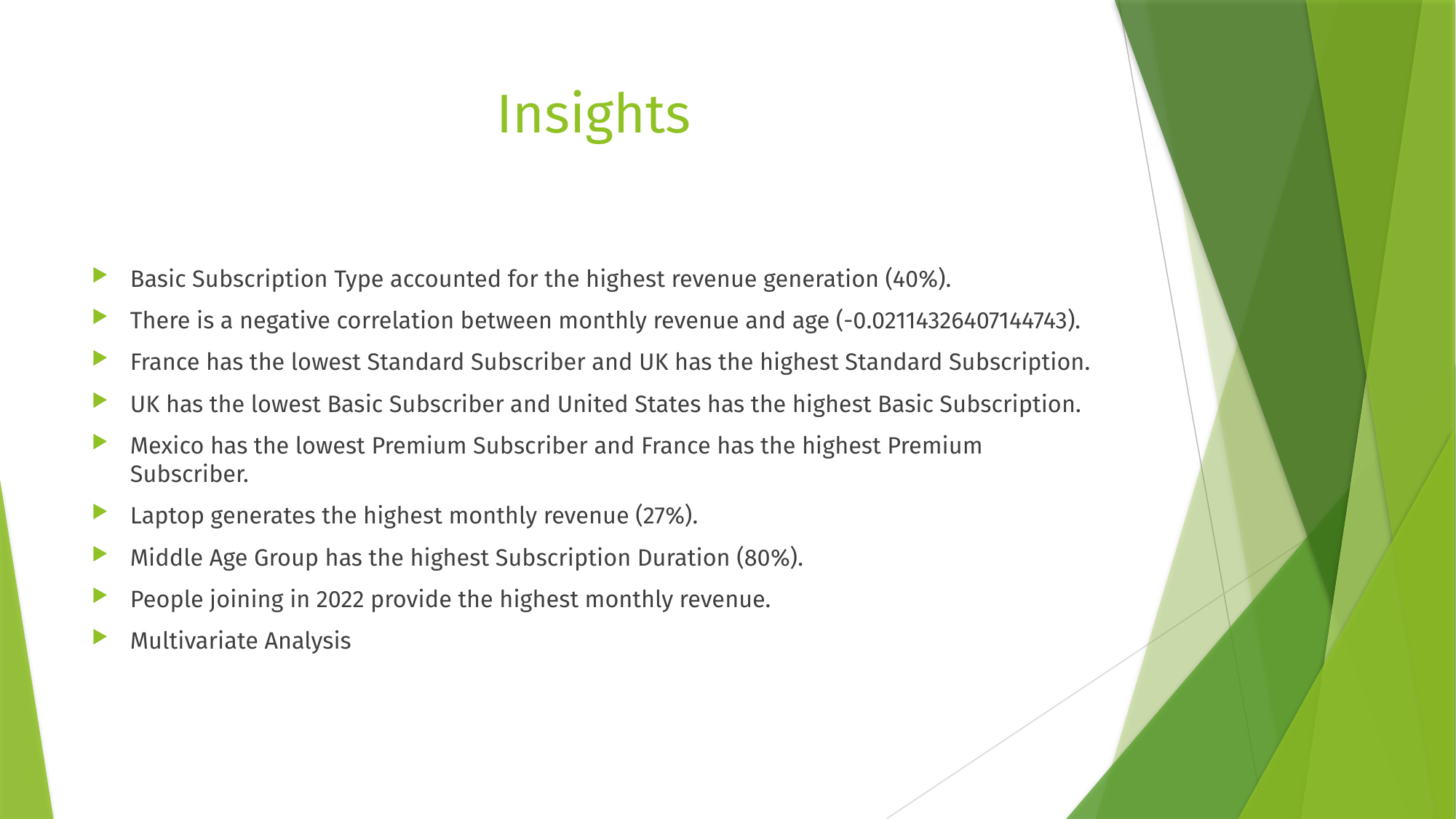

# Insights
Basic Subscription Type accounted for the highest revenue generation (40%).
There is a negative correlation between monthly revenue and age (-0.02114326407144743).
France has the lowest Standard Subscriber and UK has the highest Standard Subscription.
UK has the lowest Basic Subscriber and United States has the highest Basic Subscription.
Mexico has the lowest Premium Subscriber and France has the highest Premium Subscriber.
Laptop generates the highest monthly revenue (27%).
Middle Age Group has the highest Subscription Duration (80%).
People joining in 2022 provide the highest monthly revenue.
Multivariate Analysis